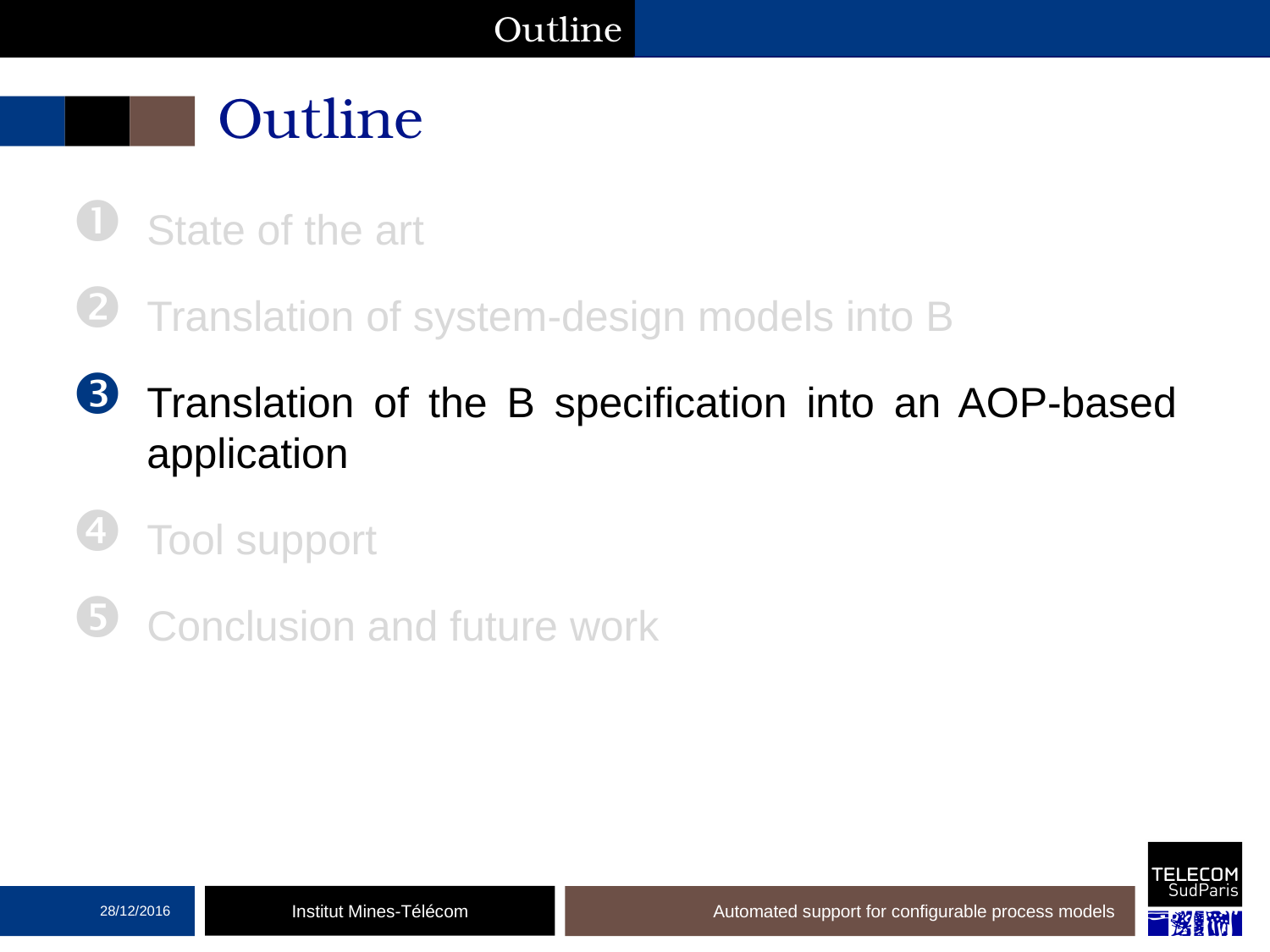

Outline

# Outline
State of the art

Translation of system-design models into B

Translation of the B specification into an AOP-based application

Tool support

Conclusion and future work
28/12/2016
Automated support for configurable process models